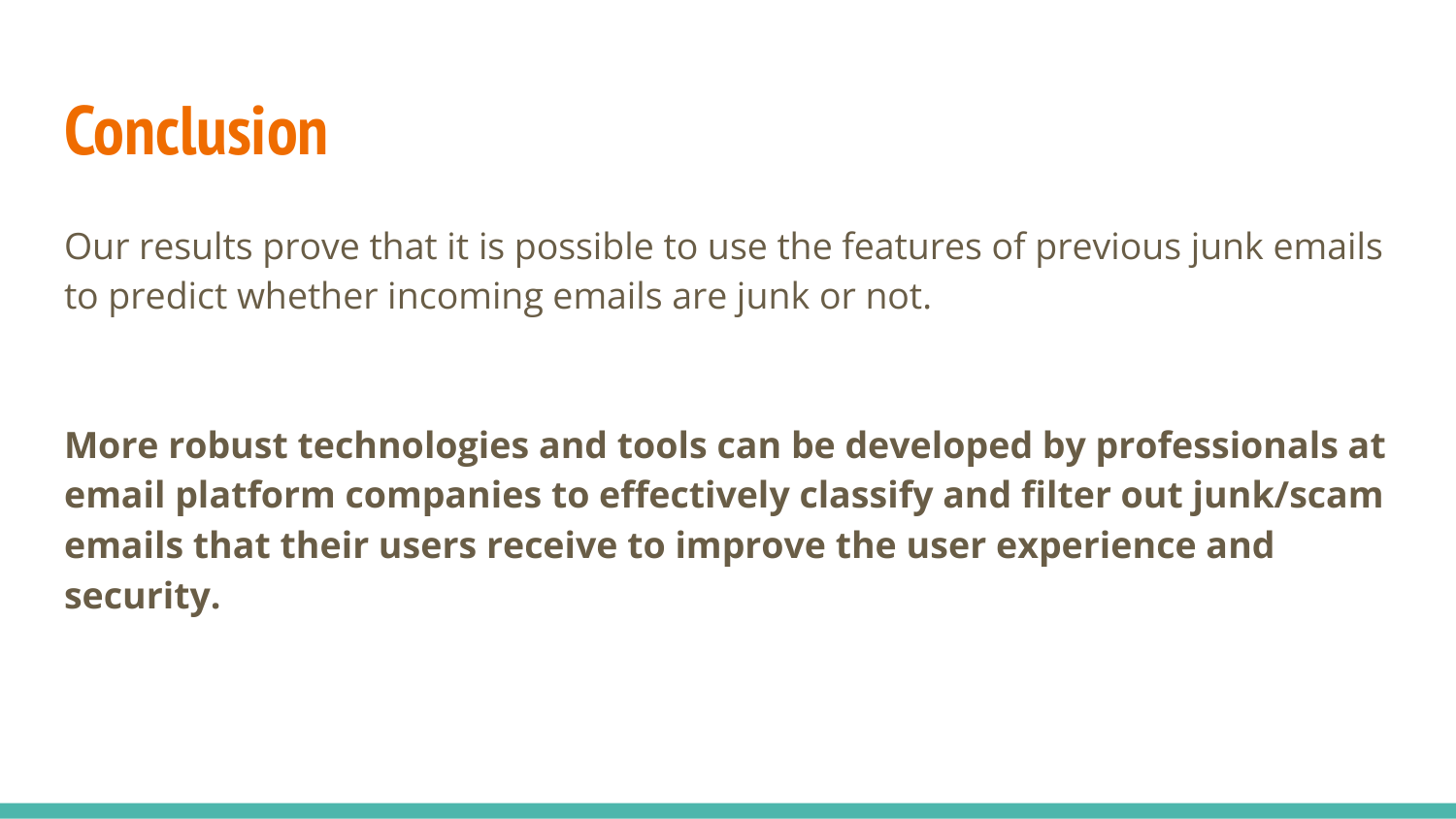

# Conclusion
Our results prove that it is possible to use the features of previous junk emails to predict whether incoming emails are junk or not.

More robust technologies and tools can be developed by professionals at email platform companies to effectively classify and filter out junk/scam emails that their users receive to improve the user experience and security.